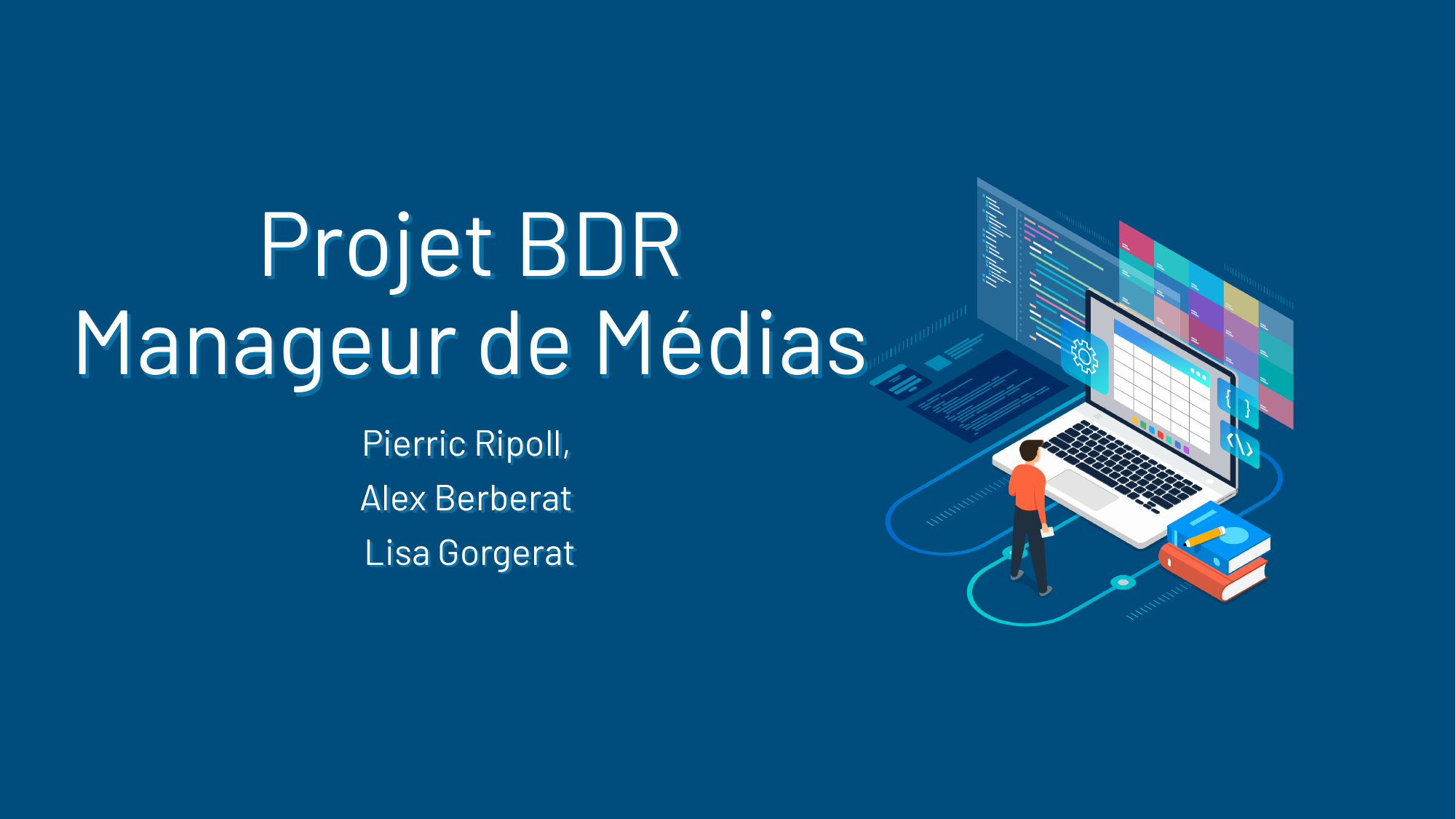

# Projet BDR Manageur de Médias
Pierric Ripoll,
Alex Berberat
Lisa Gorgerat